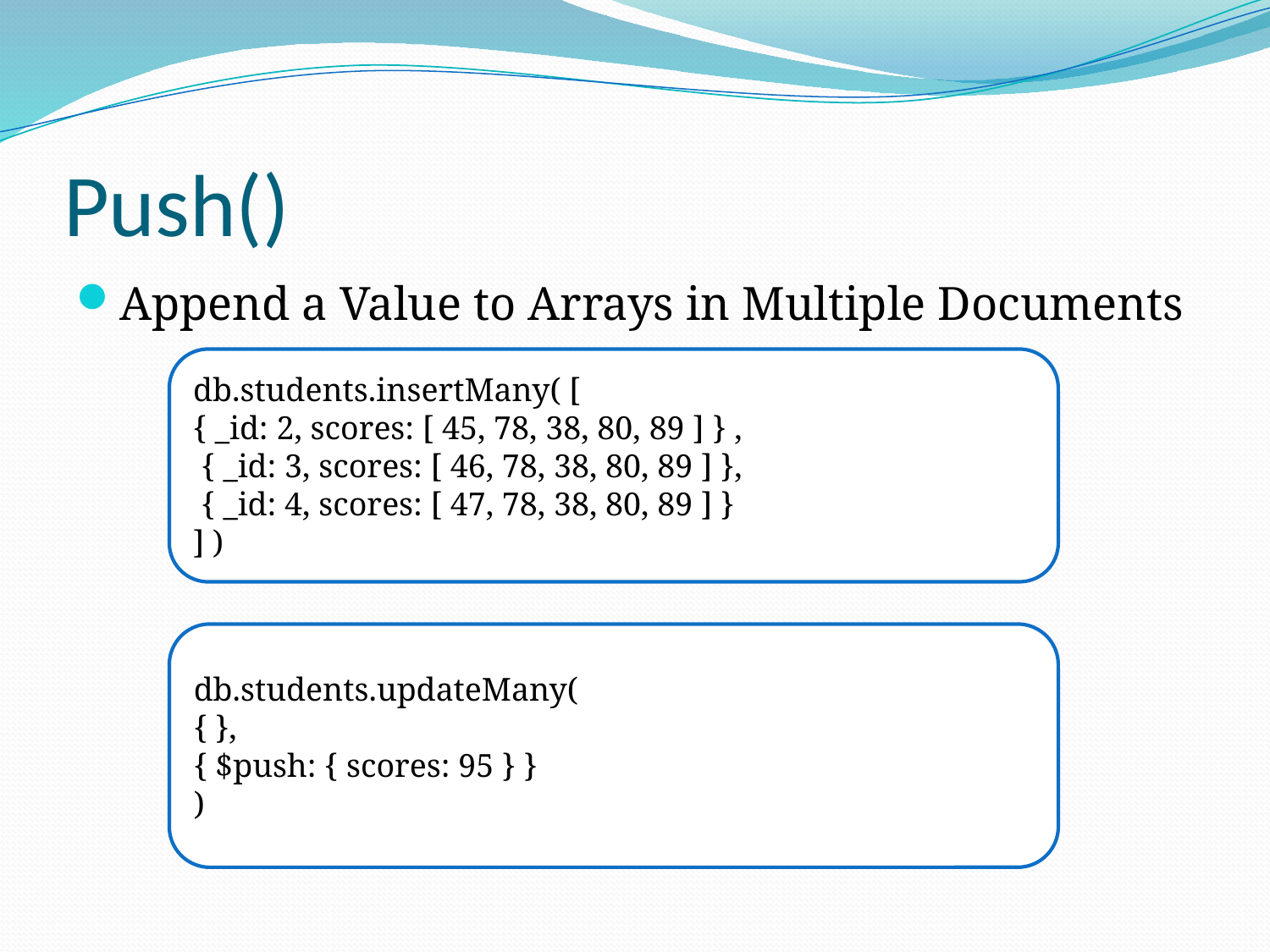

# Push()
Append a Value to Arrays in Multiple Documents

db.students.insertMany( [
{ _id: 2, scores: [ 45, 78, 38, 80, 89 ] } ,
 { _id: 3, scores: [ 46, 78, 38, 80, 89 ] },
 { _id: 4, scores: [ 47, 78, 38, 80, 89 ] }
] )
db.students.updateMany(
{ },
{ $push: { scores: 95 } }
)